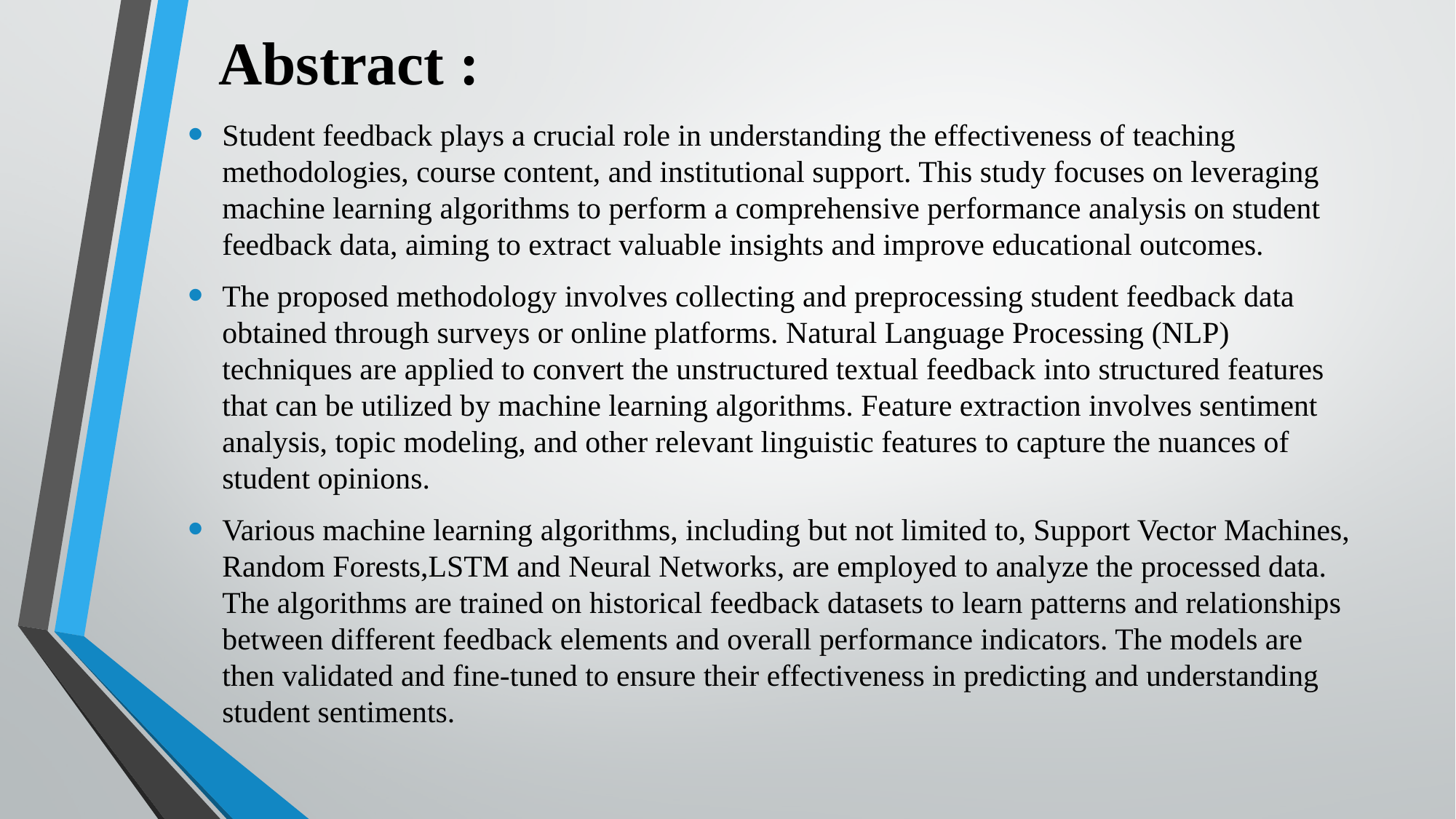

# Abstract :
Student feedback plays a crucial role in understanding the effectiveness of teaching methodologies, course content, and institutional support. This study focuses on leveraging machine learning algorithms to perform a comprehensive performance analysis on student feedback data, aiming to extract valuable insights and improve educational outcomes.
The proposed methodology involves collecting and preprocessing student feedback data obtained through surveys or online platforms. Natural Language Processing (NLP) techniques are applied to convert the unstructured textual feedback into structured features that can be utilized by machine learning algorithms. Feature extraction involves sentiment analysis, topic modeling, and other relevant linguistic features to capture the nuances of student opinions.
Various machine learning algorithms, including but not limited to, Support Vector Machines, Random Forests,LSTM and Neural Networks, are employed to analyze the processed data. The algorithms are trained on historical feedback datasets to learn patterns and relationships between different feedback elements and overall performance indicators. The models are then validated and fine-tuned to ensure their effectiveness in predicting and understanding student sentiments.